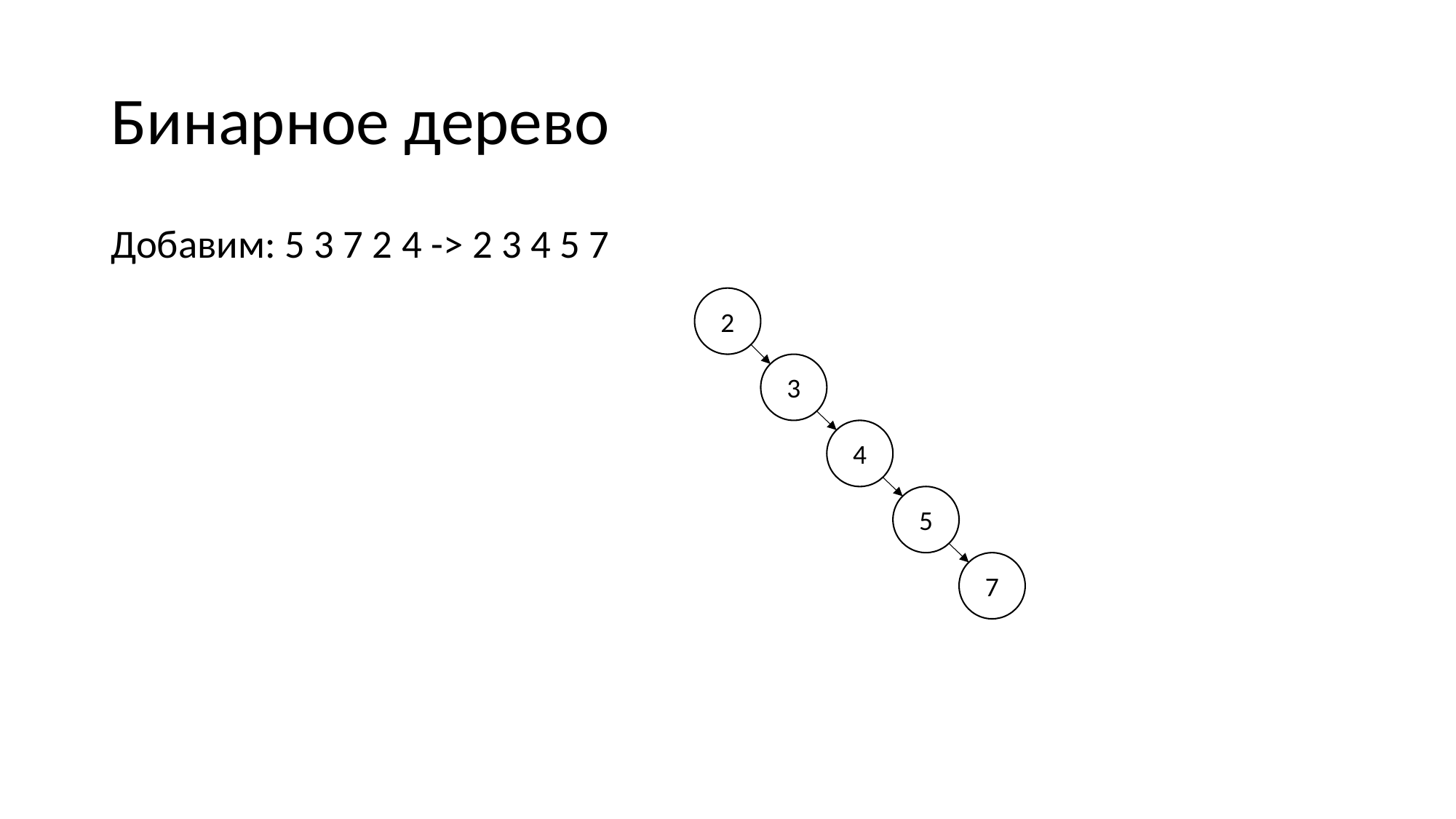

# Бинарное дерево
Добавим: 5 3 7 2 4 -> 2 3 4 5 7
2
3
4
5
7